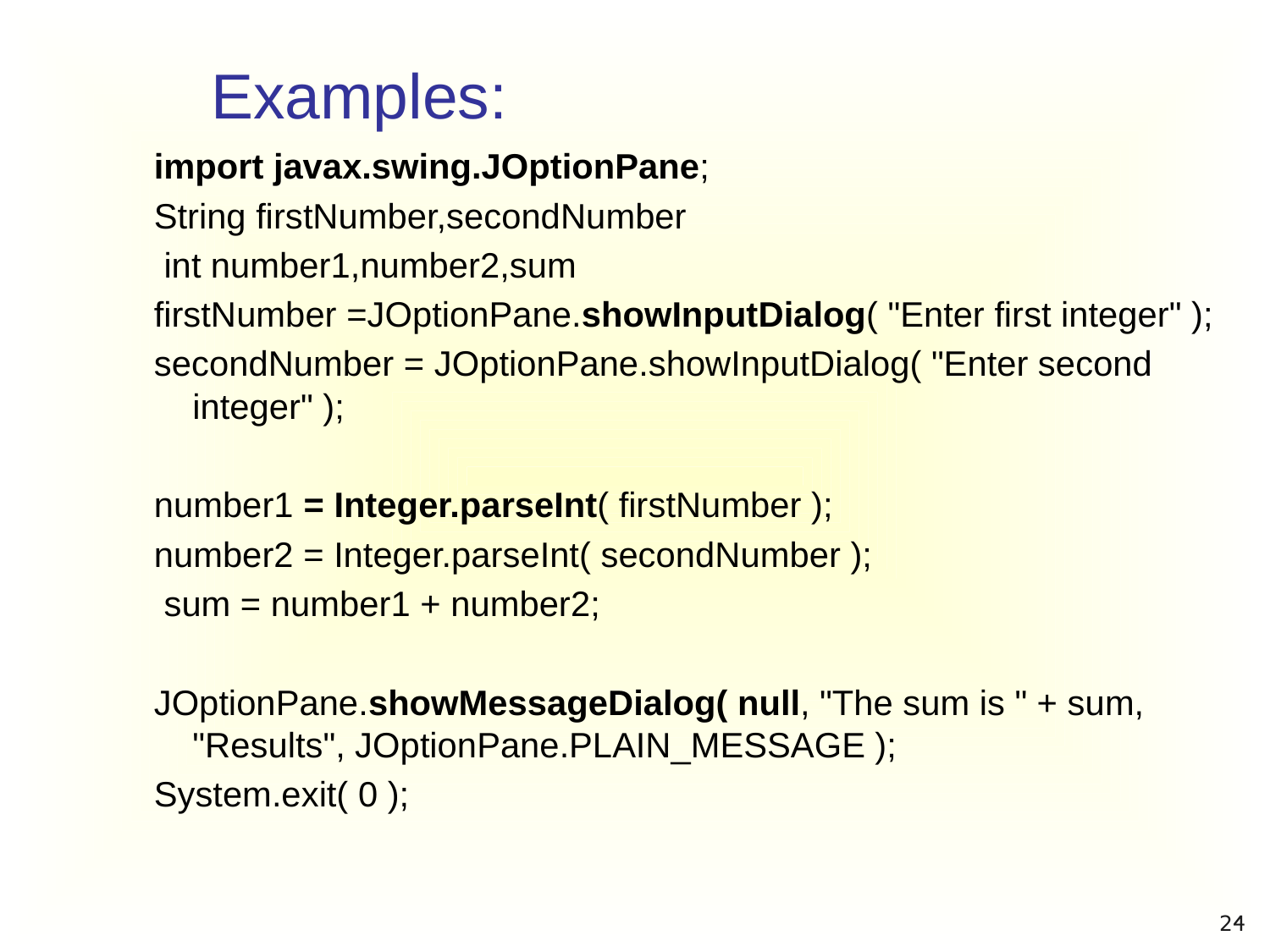

# Examples:
import javax.swing.JOptionPane;
String firstNumber,secondNumber
 int number1,number2,sum
firstNumber =JOptionPane.showInputDialog( "Enter first integer" );
secondNumber = JOptionPane.showInputDialog( "Enter second integer" );

number1 = Integer.parseInt( firstNumber );
number2 = Integer.parseInt( secondNumber );
 sum = number1 + number2;

JOptionPane.showMessageDialog( null, "The sum is " + sum, "Results", JOptionPane.PLAIN_MESSAGE );
System.exit( 0 );
24